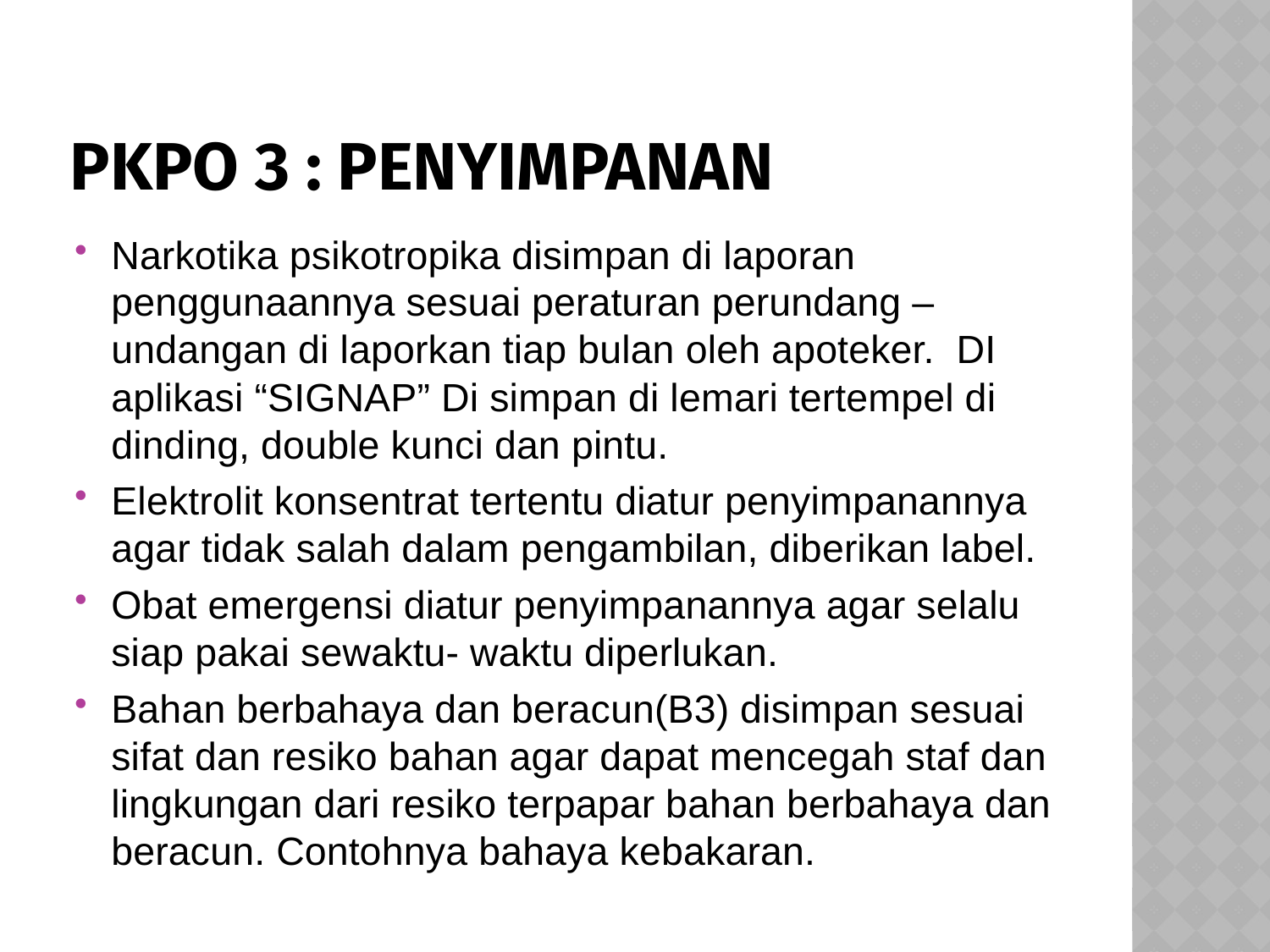

# Pkpo 3 : penyimpanan
Narkotika psikotropika disimpan di laporan penggunaannya sesuai peraturan perundang – undangan di laporkan tiap bulan oleh apoteker.  DI aplikasi “SIGNAP” Di simpan di lemari tertempel di dinding, double kunci dan pintu.
Elektrolit konsentrat tertentu diatur penyimpanannya agar tidak salah dalam pengambilan, diberikan label.
Obat emergensi diatur penyimpanannya agar selalu siap pakai sewaktu- waktu diperlukan.
Bahan berbahaya dan beracun(B3) disimpan sesuai sifat dan resiko bahan agar dapat mencegah staf dan lingkungan dari resiko terpapar bahan berbahaya dan beracun. Contohnya bahaya kebakaran.